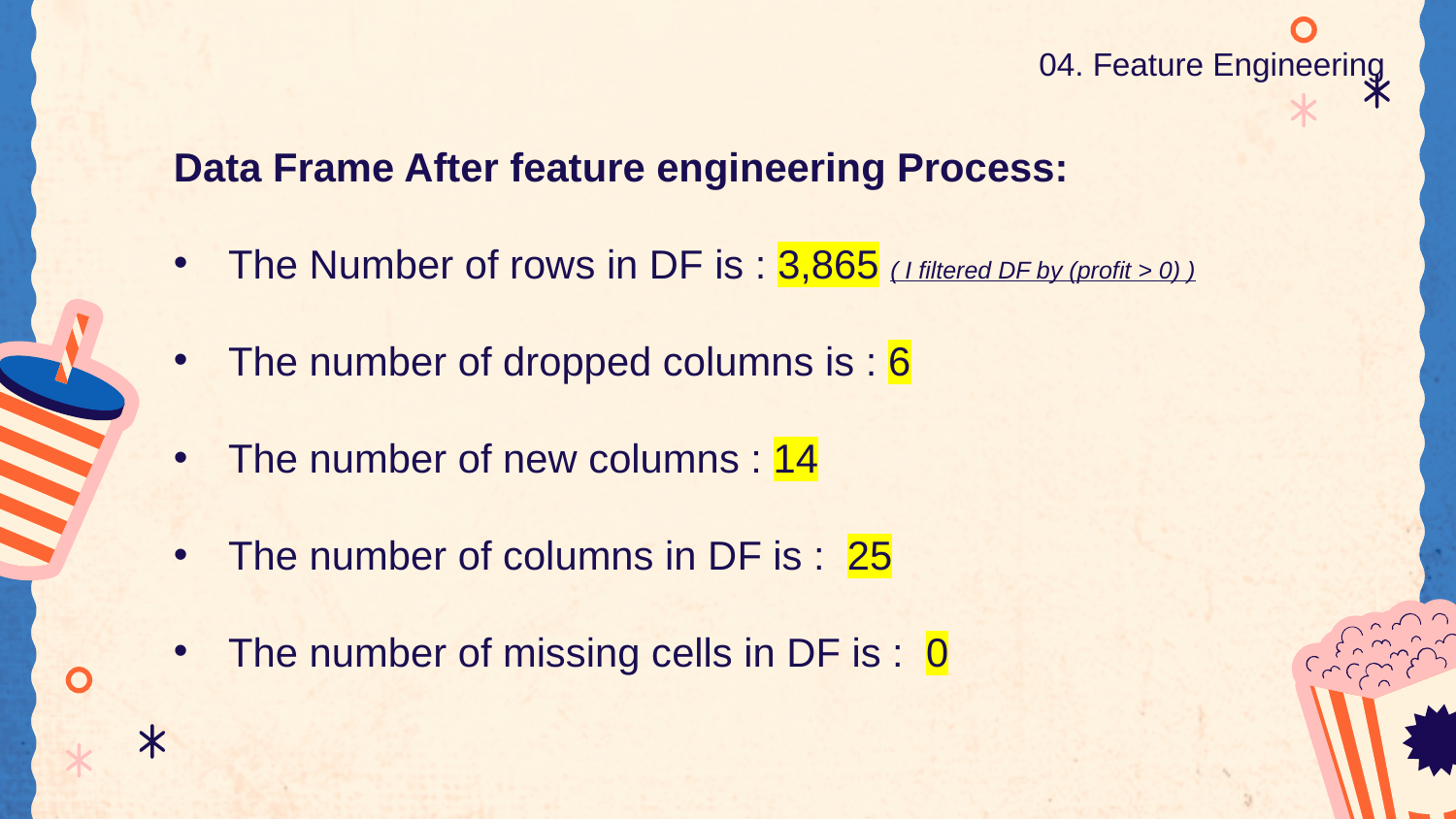

04. Feature Engineering
Data Frame After feature engineering Process:

The Number of rows in DF is : 3,865 ( I filtered DF by (profit > 0) )

The number of dropped columns is : 6

The number of new columns : 14

The number of columns in DF is :  25

The number of missing cells in DF is :  0